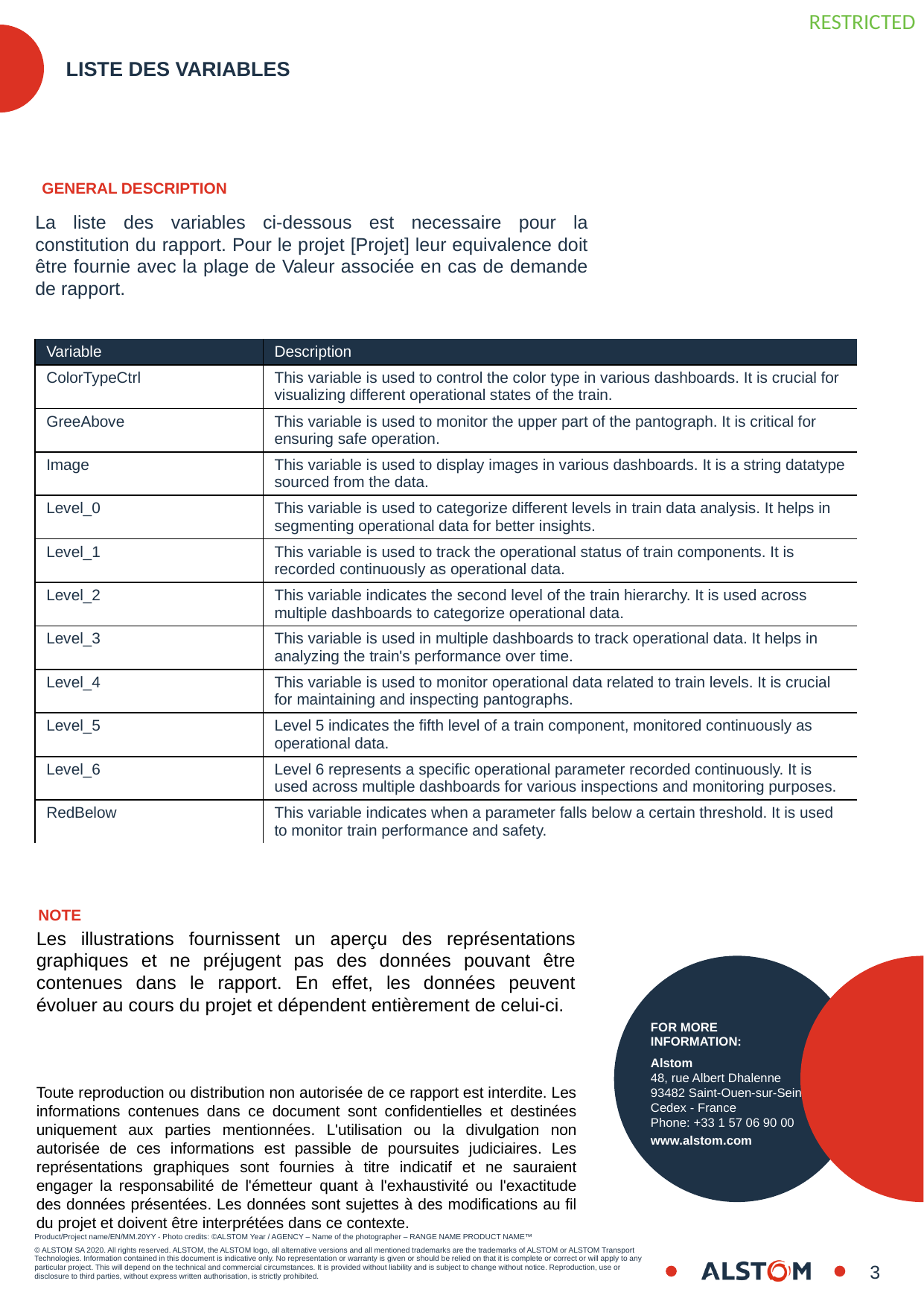

# Liste des variables
GENERAL DESCRIPTION
La liste des variables ci-dessous est necessaire pour la constitution du rapport. Pour le projet [Projet] leur equivalence doit être fournie avec la plage de Valeur associée en cas de demande de rapport.
| Variable | Description |
| --- | --- |
| ColorTypeCtrl | This variable is used to control the color type in various dashboards. It is crucial for visualizing different operational states of the train. |
| GreeAbove | This variable is used to monitor the upper part of the pantograph. It is critical for ensuring safe operation. |
| Image | This variable is used to display images in various dashboards. It is a string datatype sourced from the data. |
| Level\_0 | This variable is used to categorize different levels in train data analysis. It helps in segmenting operational data for better insights. |
| Level\_1 | This variable is used to track the operational status of train components. It is recorded continuously as operational data. |
| Level\_2 | This variable indicates the second level of the train hierarchy. It is used across multiple dashboards to categorize operational data. |
| Level\_3 | This variable is used in multiple dashboards to track operational data. It helps in analyzing the train's performance over time. |
| Level\_4 | This variable is used to monitor operational data related to train levels. It is crucial for maintaining and inspecting pantographs. |
| Level\_5 | Level 5 indicates the fifth level of a train component, monitored continuously as operational data. |
| Level\_6 | Level 6 represents a specific operational parameter recorded continuously. It is used across multiple dashboards for various inspections and monitoring purposes. |
| RedBelow | This variable indicates when a parameter falls below a certain threshold. It is used to monitor train performance and safety. |
NOTE
Les illustrations fournissent un aperçu des représentations graphiques et ne préjugent pas des données pouvant être contenues dans le rapport. En effet, les données peuvent évoluer au cours du projet et dépendent entièrement de celui-ci.

Toute reproduction ou distribution non autorisée de ce rapport est interdite. Les informations contenues dans ce document sont confidentielles et destinées uniquement aux parties mentionnées. L'utilisation ou la divulgation non autorisée de ces informations est passible de poursuites judiciaires. Les représentations graphiques sont fournies à titre indicatif et ne sauraient engager la responsabilité de l'émetteur quant à l'exhaustivité ou l'exactitude des données présentées. Les données sont sujettes à des modifications au fil du projet et doivent être interprétées dans ce contexte.
3
8/30/2024